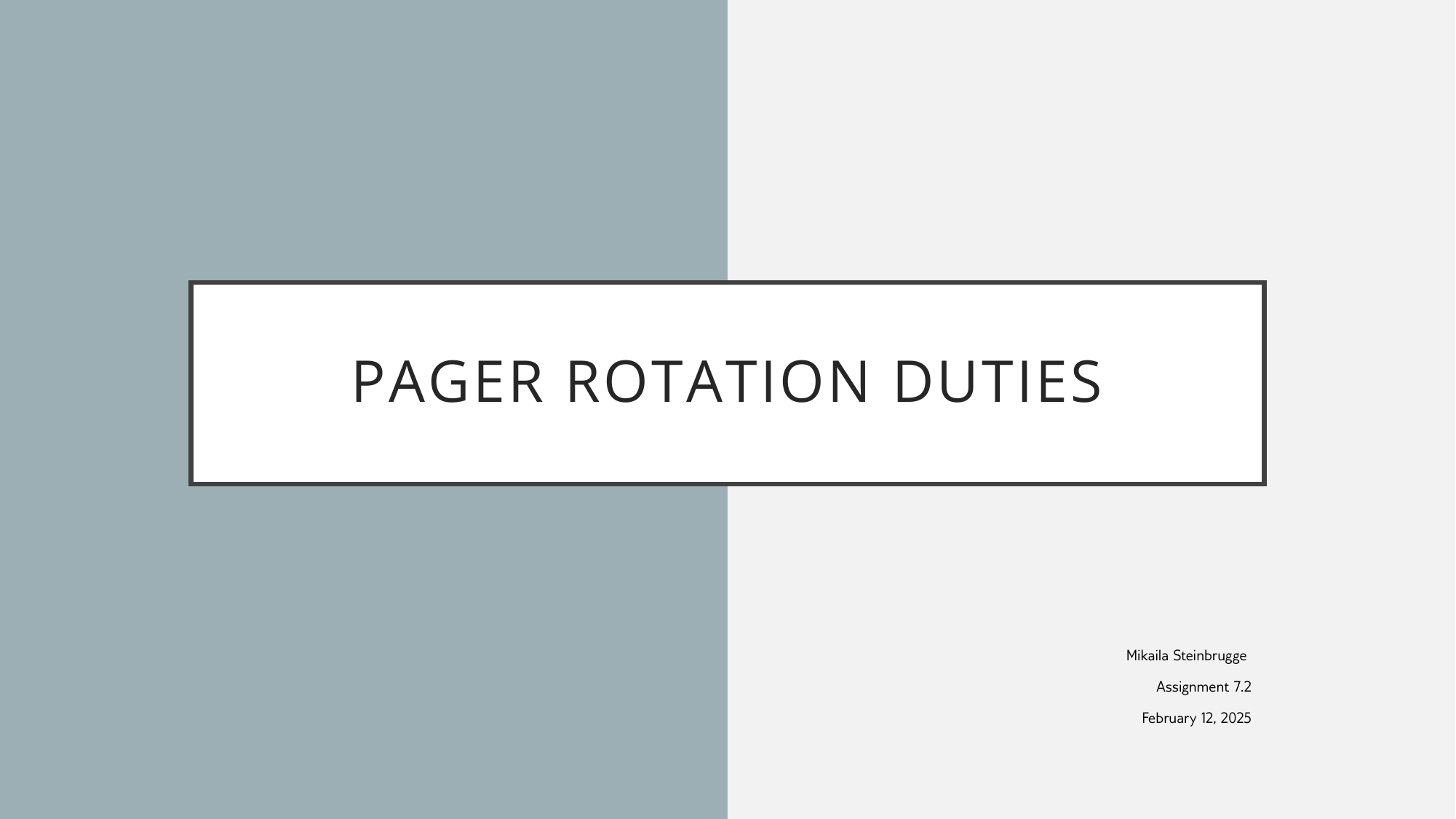

# Pager Rotation Duties
Mikaila Steinbrugge
Assignment 7.2
February 12, 2025